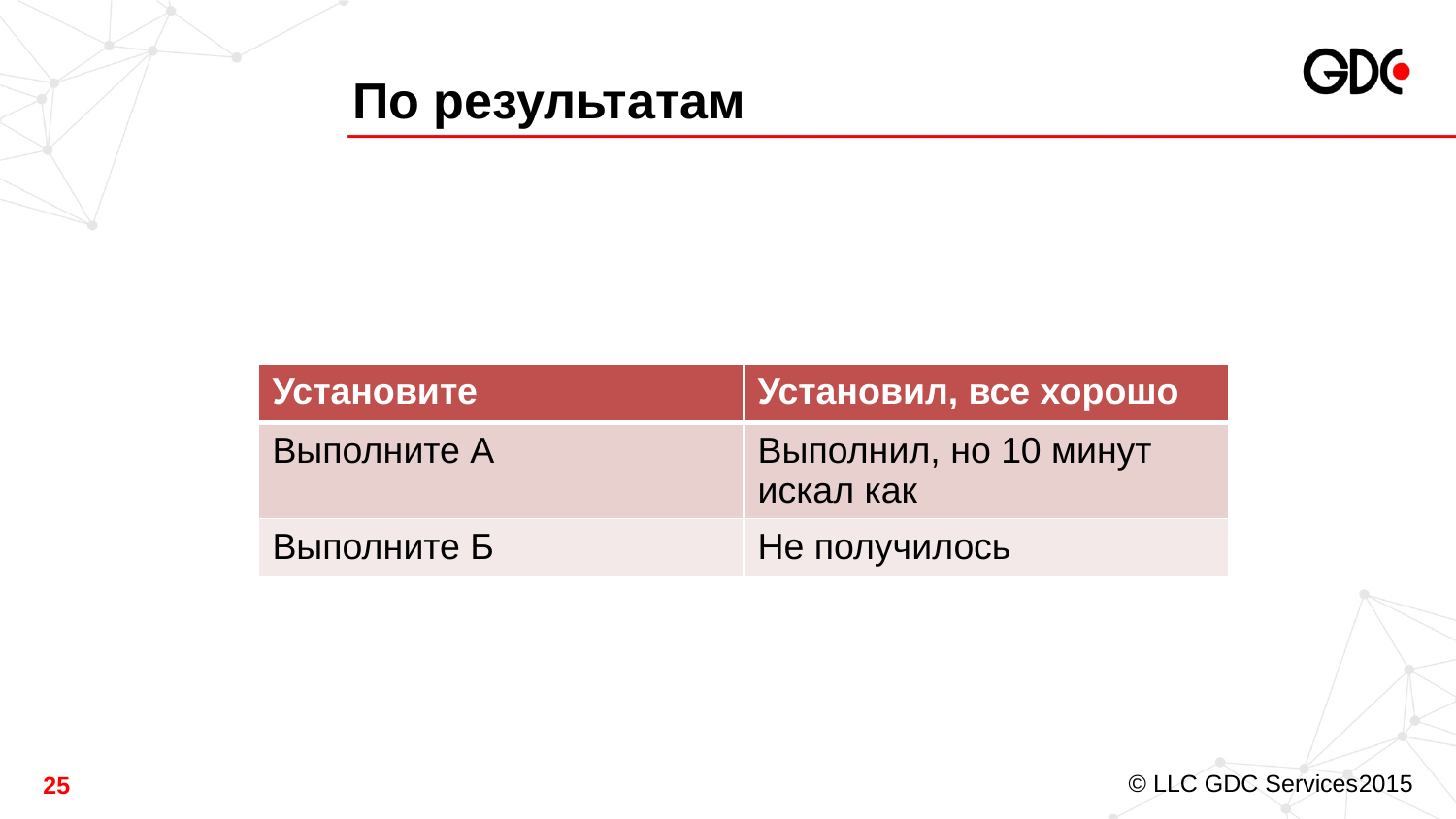

# По результатам
| Установите | Установил, все хорошо |
| --- | --- |
| Выполните А | Выполнил, но 10 минут искал как |
| Выполните Б | Не получилось |